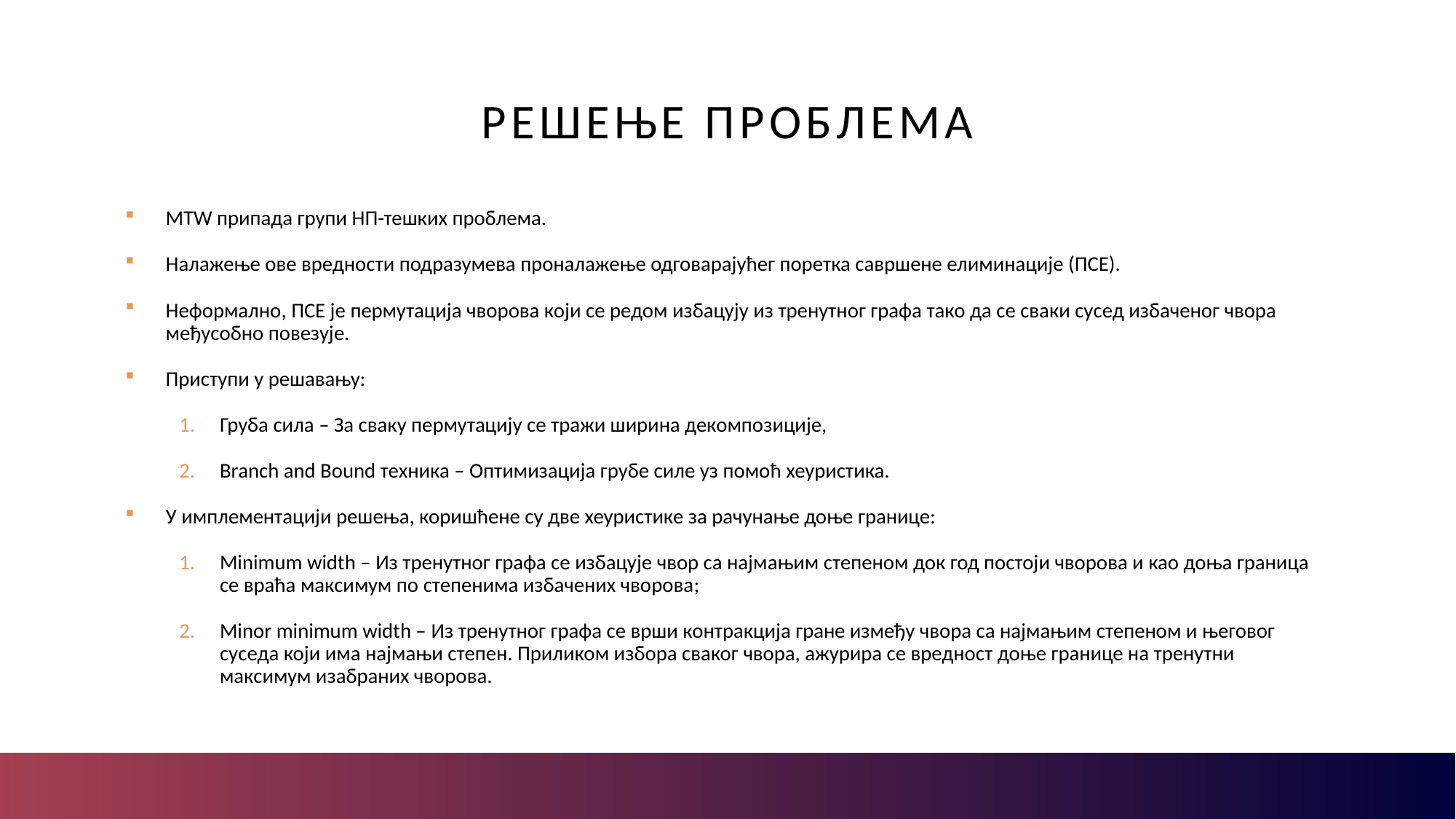

# Решење проблема
MTW припада групи НП-тешких проблема.
Налажење ове вредности подразумева проналажење одговарајућег поретка савршене елиминације (ПСЕ).
Неформално, ПСЕ је пермутација чворова који се редом избацују из тренутног графа тако да се сваки сусед избаченог чвора међусобно повезује.
Приступи у решавању:
Груба сила – За сваку пермутацију се тражи ширина декомпозиције,
Branch and Bound техника – Оптимизација грубе силе уз помоћ хеуристика.
У имплементацији решења, коришћене су две хеуристике за рачунање доње границе:
Minimum width – Из тренутног графа се избацује чвор са најмањим степеном док год постоји чворова и као доња граница се враћа максимум по степенима избачених чворова;
Minor minimum width – Из тренутног графа се врши контракција гране између чвора са најмањим степеном и његовог суседа који има најмањи степен. Приликом избора сваког чвора, ажурира се вредност доње границе на тренутни максимум изабраних чворова.